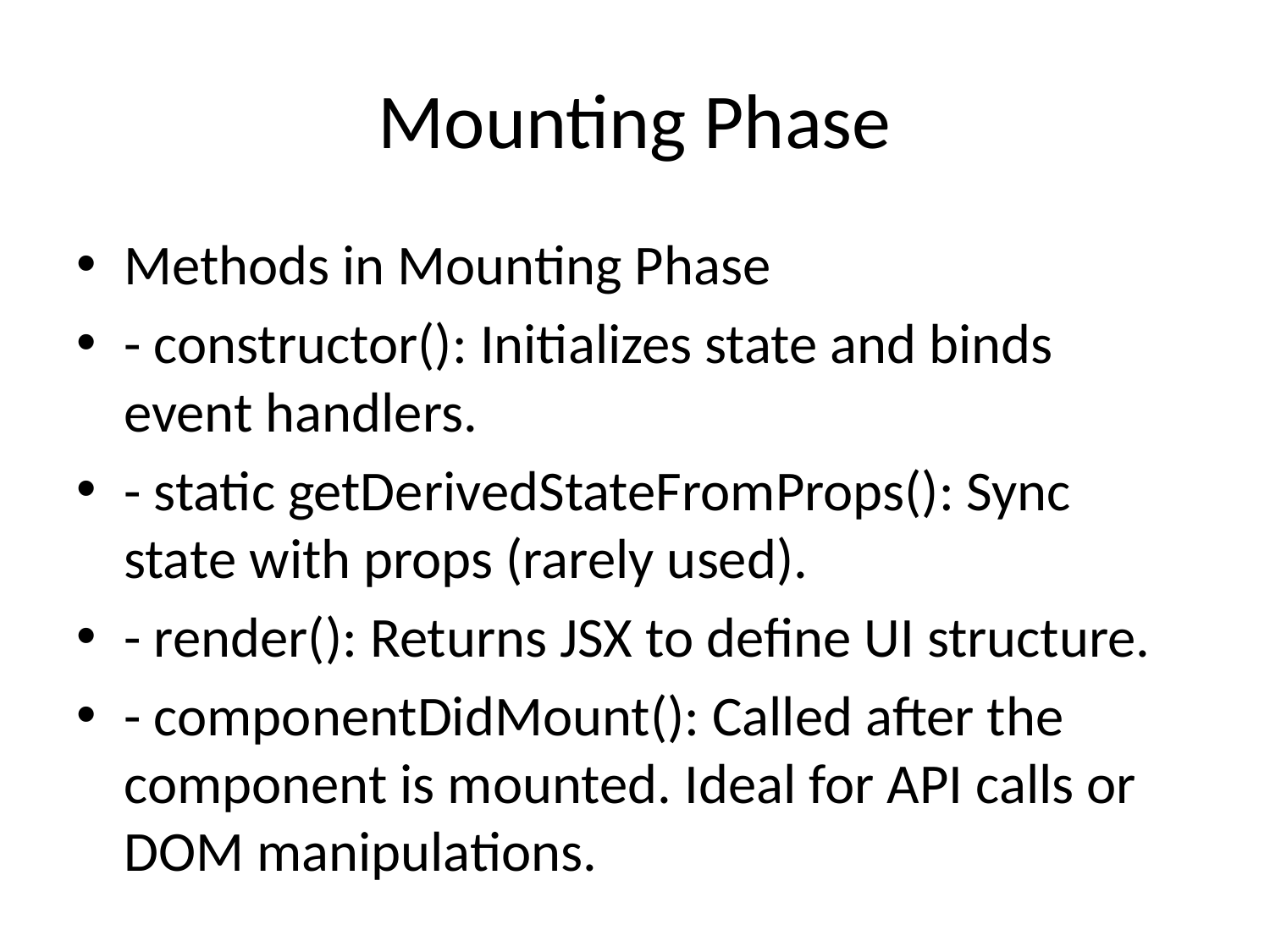

# Mounting Phase
Methods in Mounting Phase
- constructor(): Initializes state and binds event handlers.
- static getDerivedStateFromProps(): Sync state with props (rarely used).
- render(): Returns JSX to define UI structure.
- componentDidMount(): Called after the component is mounted. Ideal for API calls or DOM manipulations.